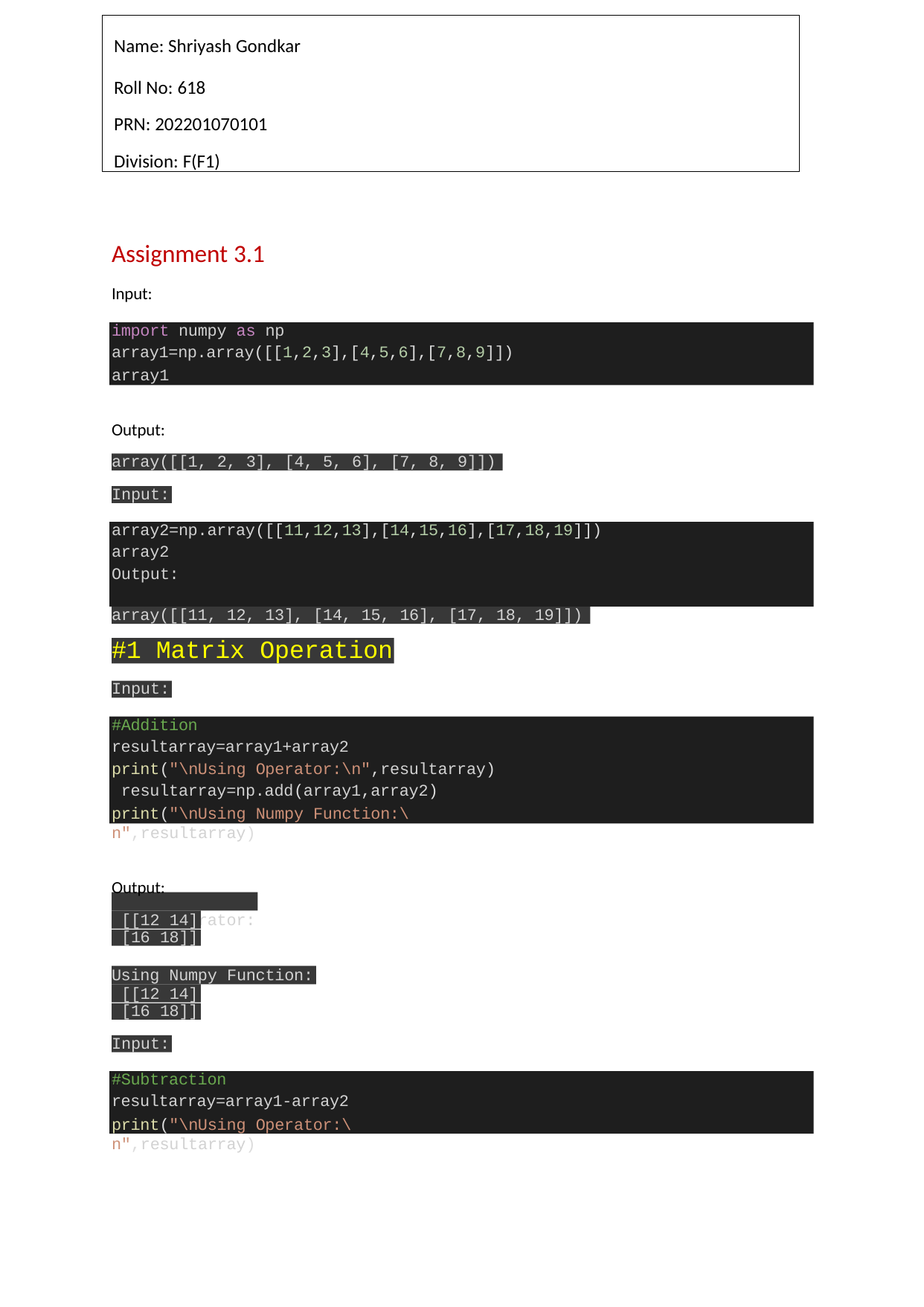

Name: Shriyash Gondkar
Roll No: 618
PRN: 202201070101
Division: F(F1)
Assignment 3.1
Input:
import numpy as np  array1=np.array([[1,2,3],[4,5,6],[7,8,9]])
array1

Output:

array([[1, 2, 3], [4, 5, 6], [7, 8, 9]])
Input:
array2=np.array([[11,12,13],[14,15,16],[17,18,19]])
array2  Output:

array([[11, 12, 13], [14, 15, 16], [17, 18, 19]])
#1 Matrix Operation
Input:
#Addition  resultarray=array1+array2
print("\nUsing Operator:\n",resultarray)  resultarray=np.add(array1,array2)
print("\nUsing Numpy Function:\n",resultarray)

Output:
Using Operator:

[[12 14]
[16 18]]
Using Numpy Function:

[[12 14]
[16 18]]
Input:
#Subtraction  resultarray=array1-array2
print("\nUsing Operator:\n",resultarray)